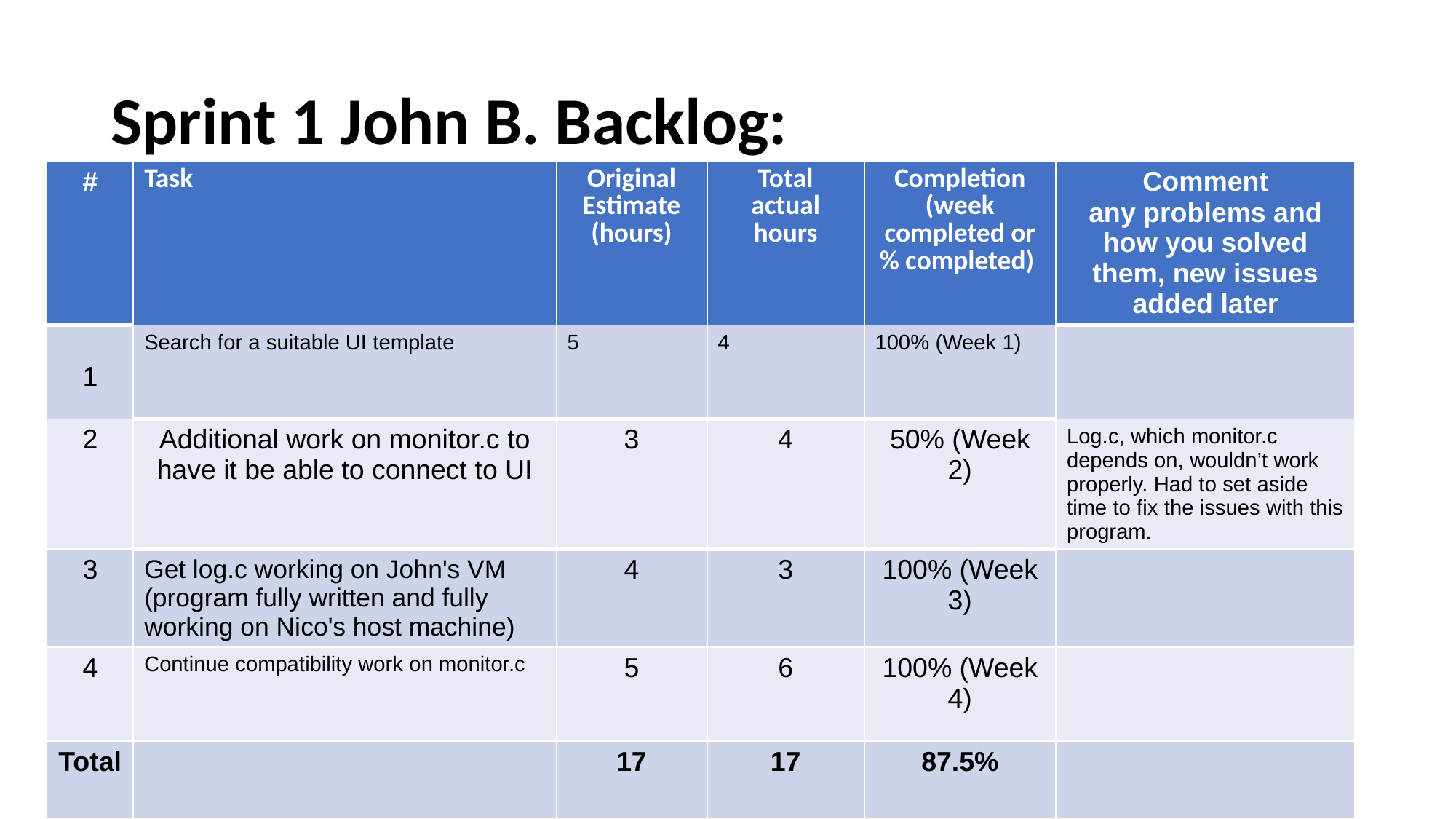

# Sprint 1 John B. Backlog:
| # | Task | Original Estimate (hours) | Total actual hours | Completion (week completed or % completed) | Comment any problems and how you solved them, new issues added later |
| --- | --- | --- | --- | --- | --- |
| 1 | Search for a suitable UI template | 5 | 4 | 100% (Week 1) |  |
| 2 | Additional work on monitor.c to have it be able to connect to UI | 3 | 4 | 50% (Week 2) | Log.c, which monitor.c depends on, wouldn’t work properly. Had to set aside time to fix the issues with this program. |
| 3 | Get log.c working on John's VM (program fully written and fully working on Nico's host machine) | 4 | 3 | 100% (Week 3) |  |
| 4 | Continue compatibility work on monitor.c | 5 | 6 | 100% (Week 4) |  |
| Total |  | 17 | 17 | 87.5% |  |